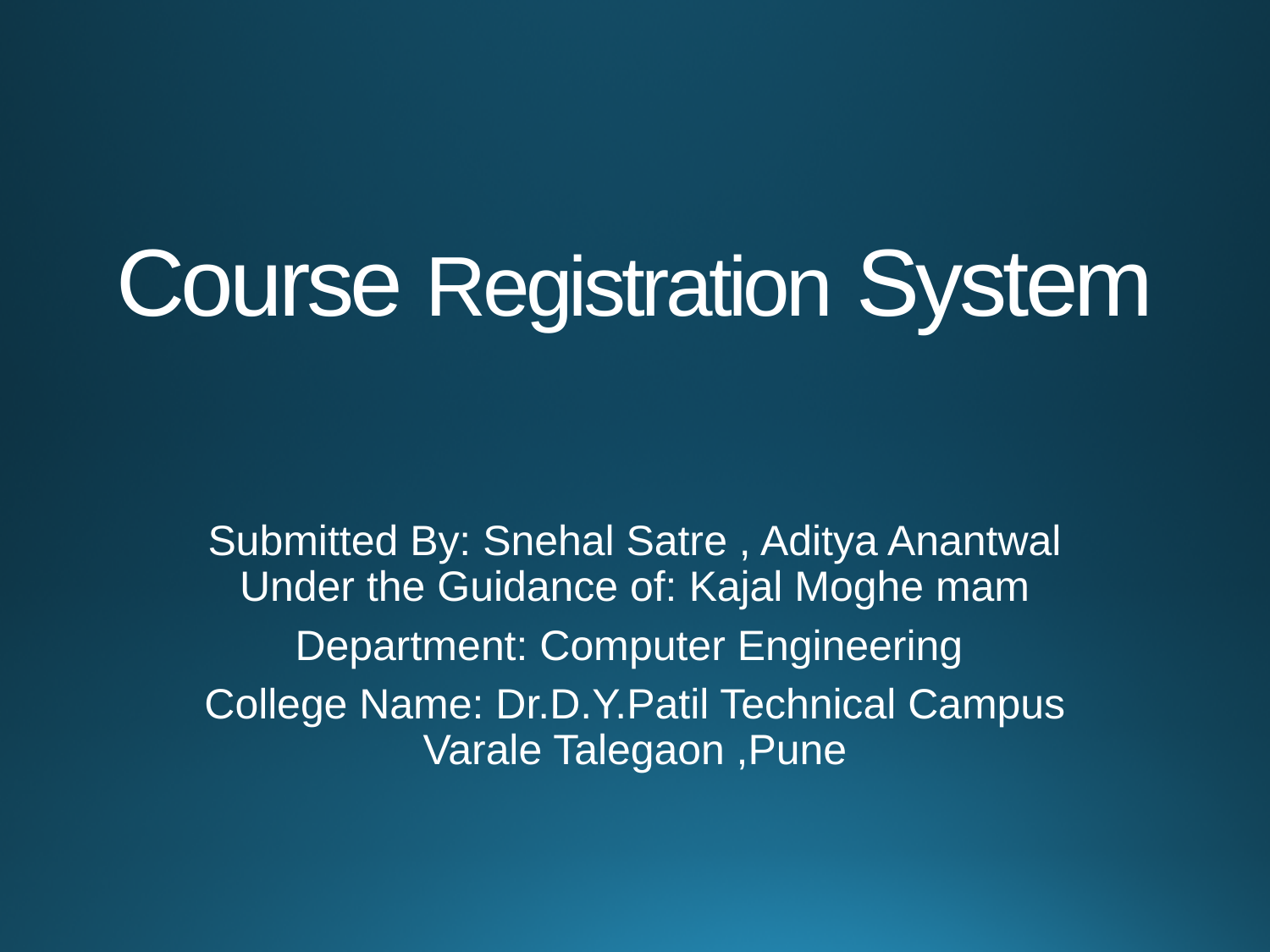

# Course Registration System
Submitted By: Snehal Satre , Aditya Anantwal Under the Guidance of: Kajal Moghe mam
Department: Computer Engineering
College Name: Dr.D.Y.Patil Technical Campus Varale Talegaon ,Pune